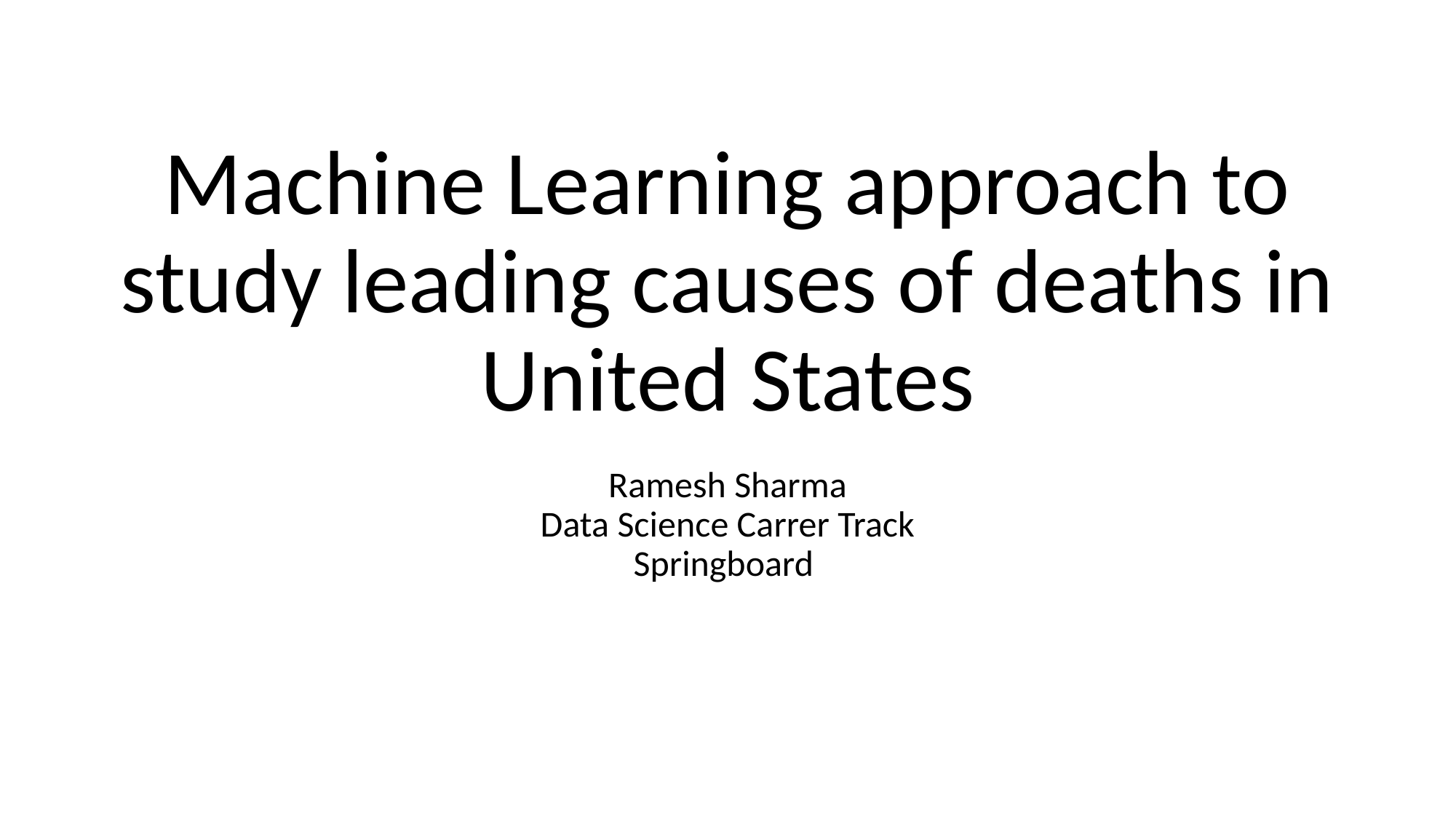

# Machine Learning approach to study leading causes of deaths in United States
Ramesh Sharma
Data Science Carrer Track
Springboard